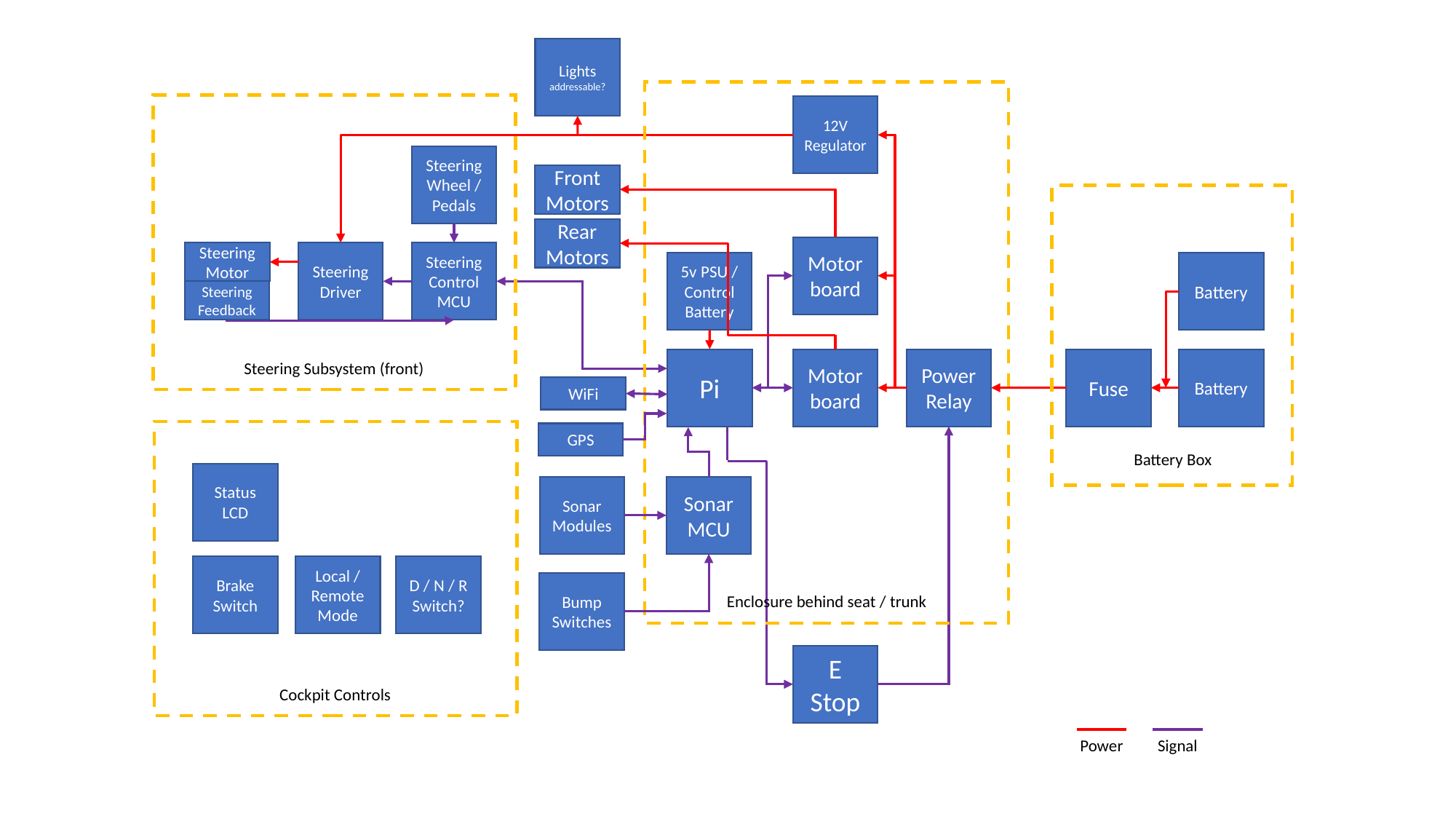

Lights addressable?

12V Regulator
Steering Wheel / Pedals
Front Motors

Rear Motors
Motor board
Steering Motor
Steering Driver
Steering Control
MCU
5v PSU / Control Battery
Battery
Steering Feedback
Pi
Motor board
Power Relay
Fuse
Battery
Steering Subsystem (front)
WiFi

GPS
Battery Box
Status LCD
Sonar Modules
Sonar MCU
Brake Switch
Local / Remote Mode
D / N / R Switch?
Bump Switches
Enclosure behind seat / trunk
E Stop
Cockpit Controls
Power
Signal